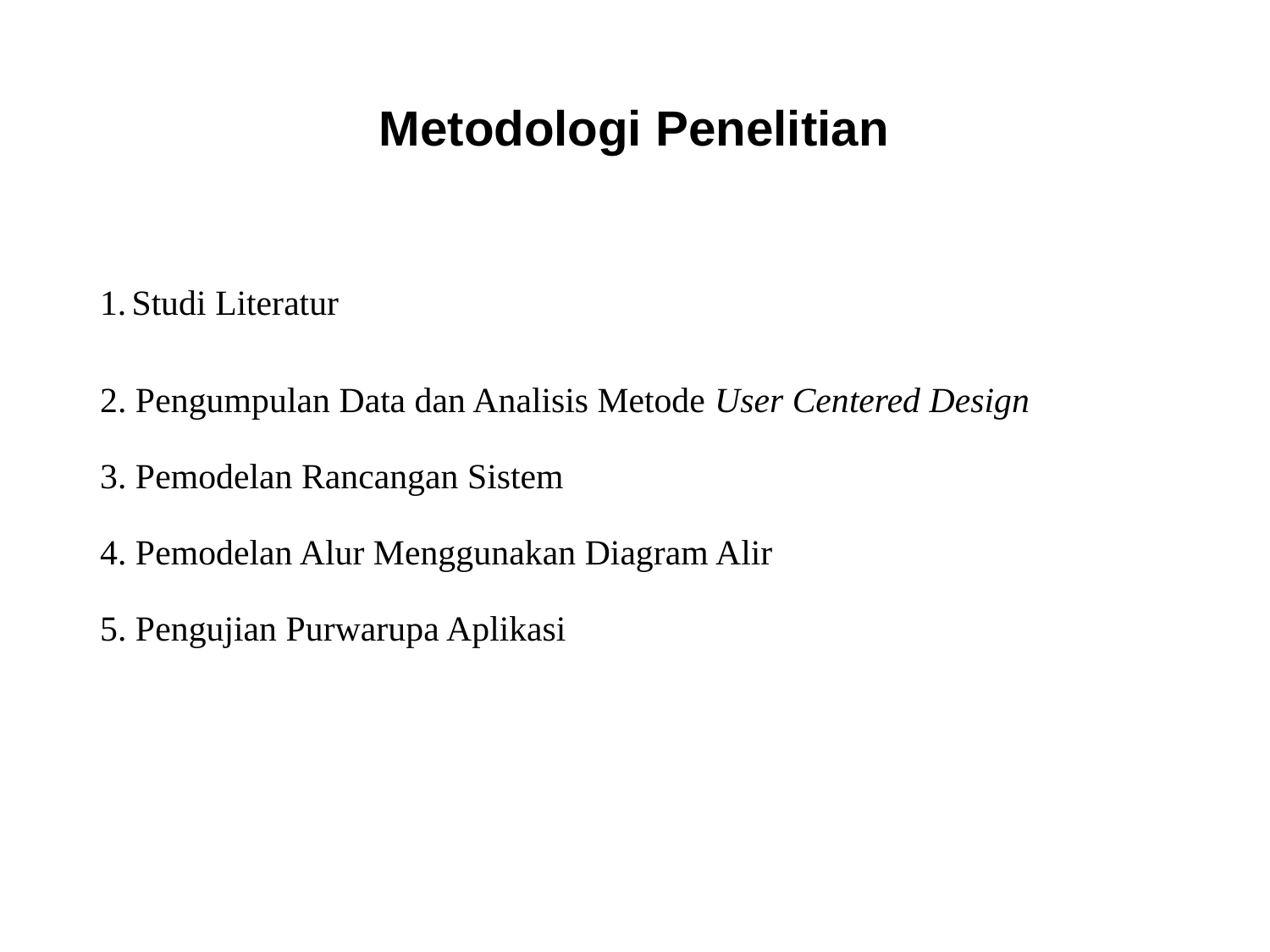

# Metodologi Penelitian
Studi Literatur

2. Pengumpulan Data dan Analisis Metode User Centered Design

3. Pemodelan Rancangan Sistem

4. Pemodelan Alur Menggunakan Diagram Alir

5. Pengujian Purwarupa Aplikasi